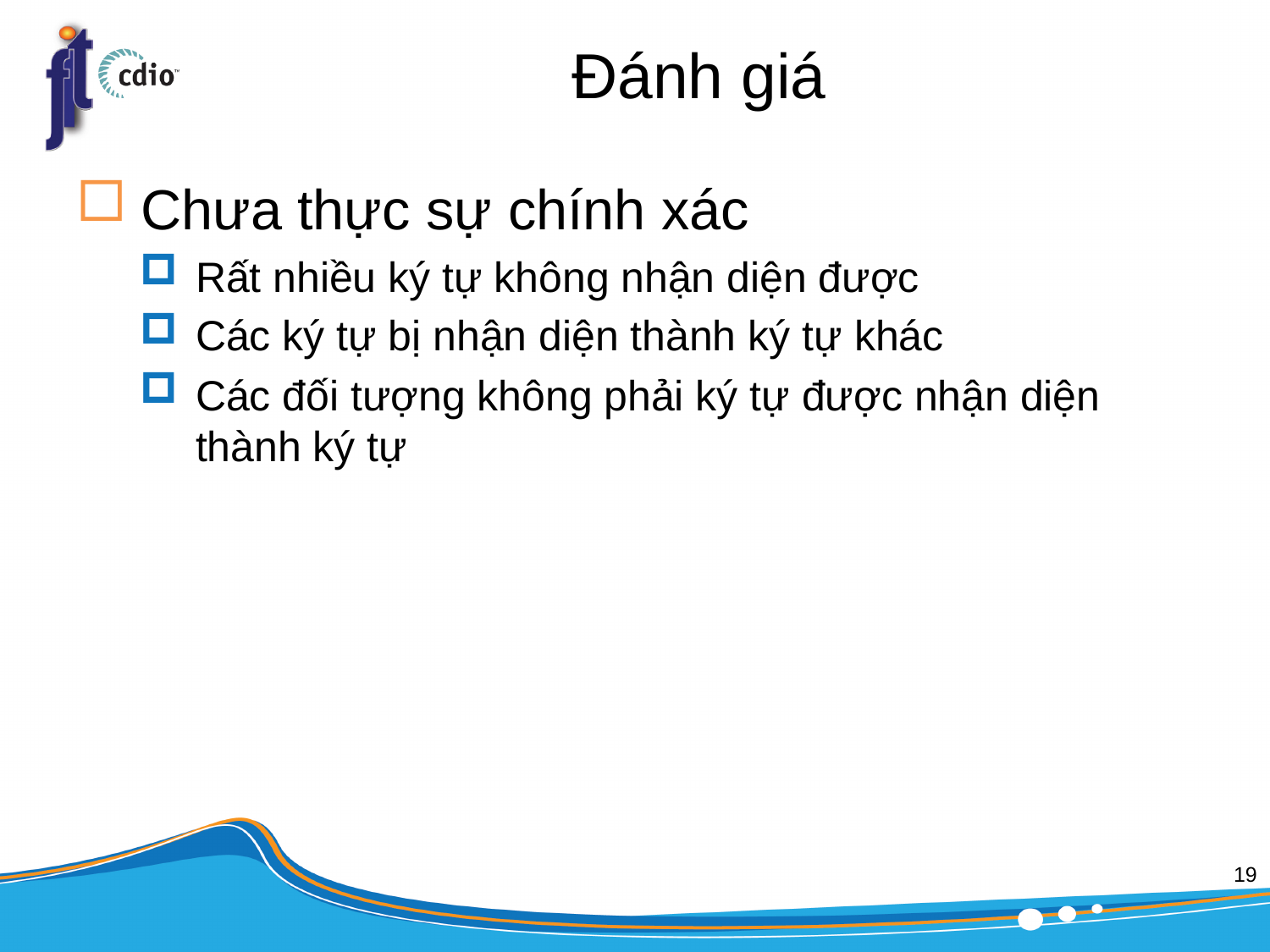

# Đánh giá
Chưa thực sự chính xác
Rất nhiều ký tự không nhận diện được
Các ký tự bị nhận diện thành ký tự khác
Các đối tượng không phải ký tự được nhận diện thành ký tự
19